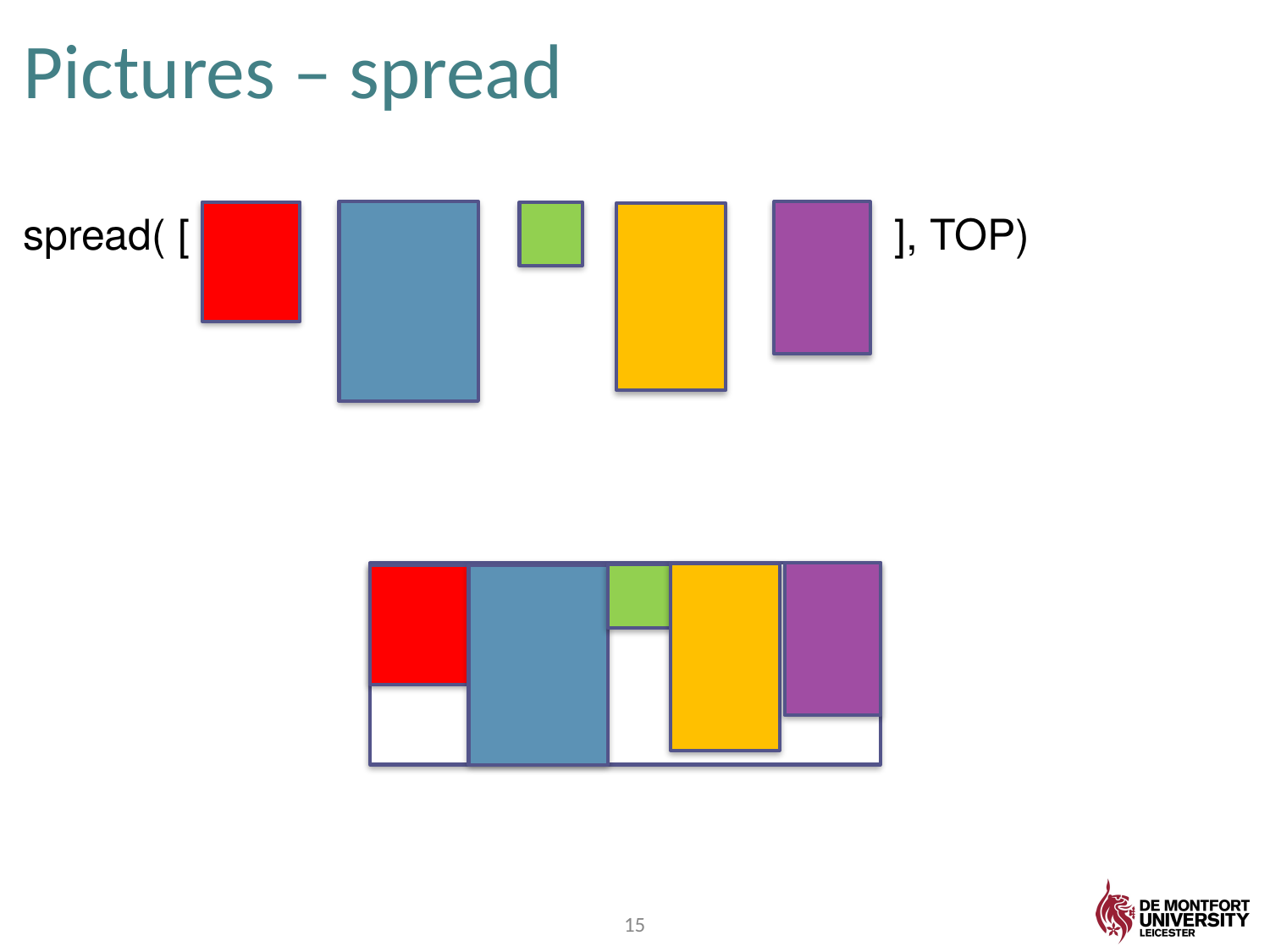

# Pictures – spread

spread( [

], TOP)

15